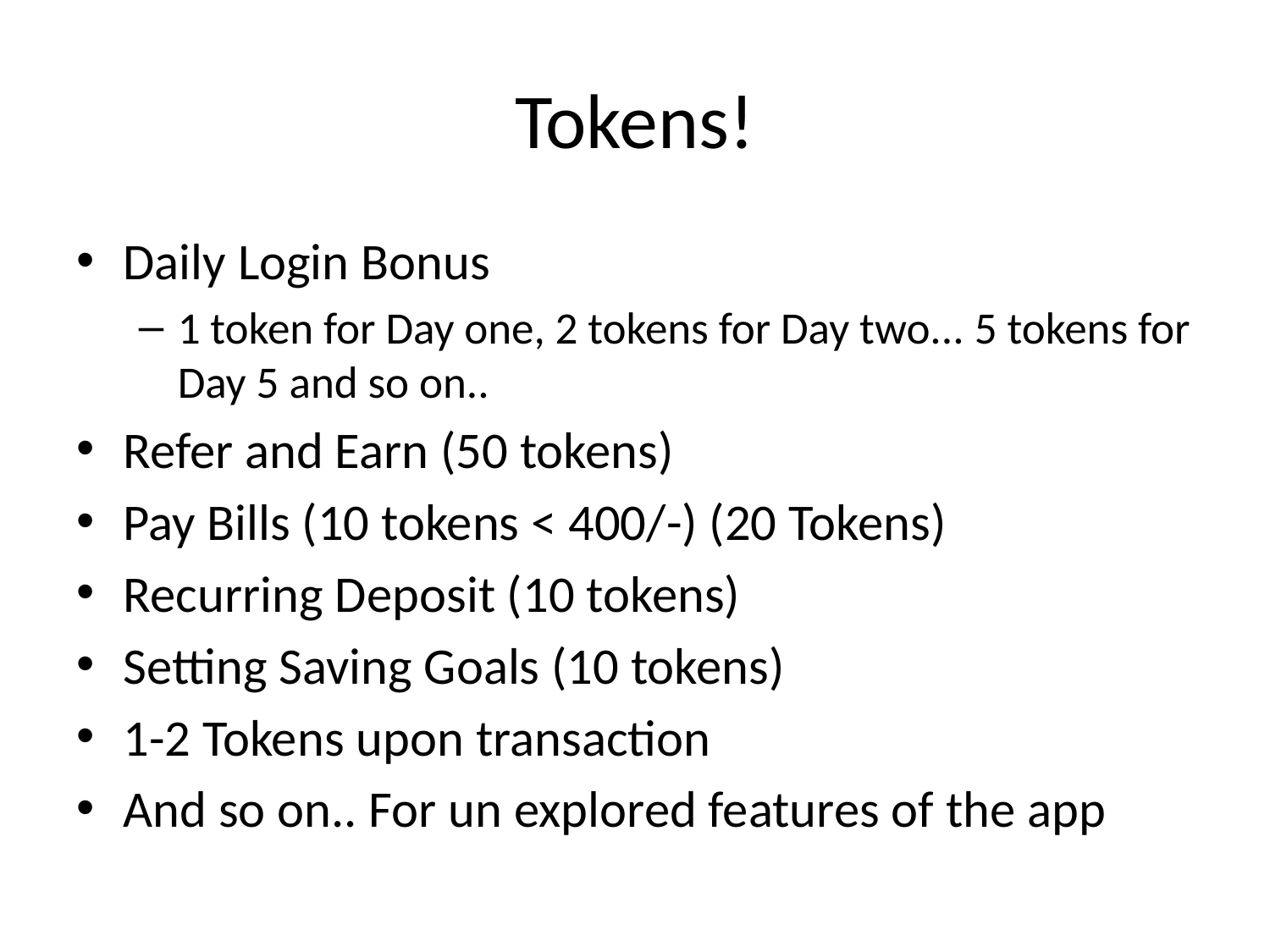

# Tokens!
Daily Login Bonus
1 token for Day one, 2 tokens for Day two... 5 tokens for Day 5 and so on..
Refer and Earn (50 tokens)
Pay Bills (10 tokens < 400/-) (20 Tokens)
Recurring Deposit (10 tokens)
Setting Saving Goals (10 tokens)
1-2 Tokens upon transaction
And so on.. For un explored features of the app